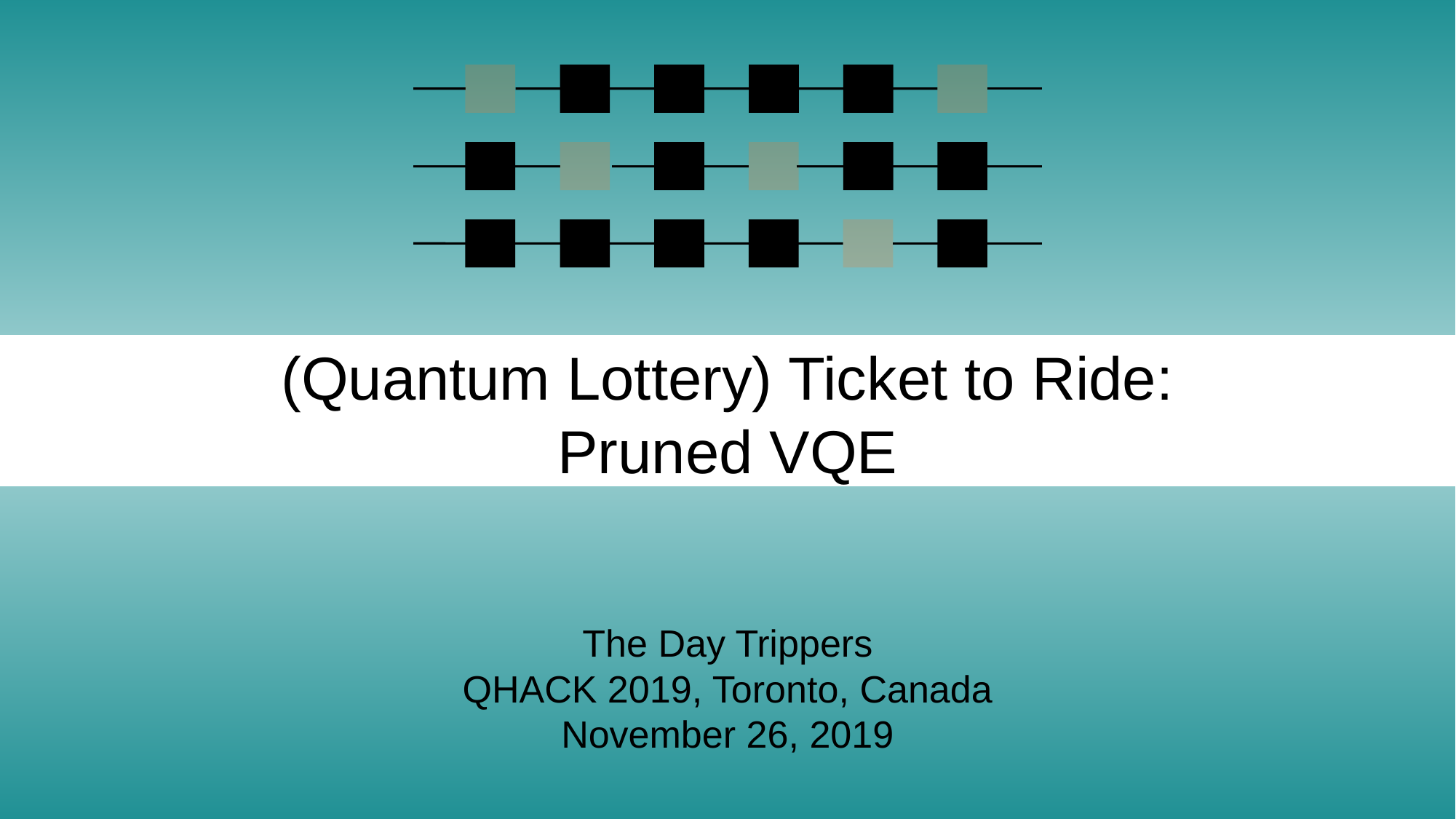

(Quantum Lottery) Ticket to Ride:
Pruned VQE

The Day Trippers
QHACK 2019, Toronto, Canada
November 26, 2019